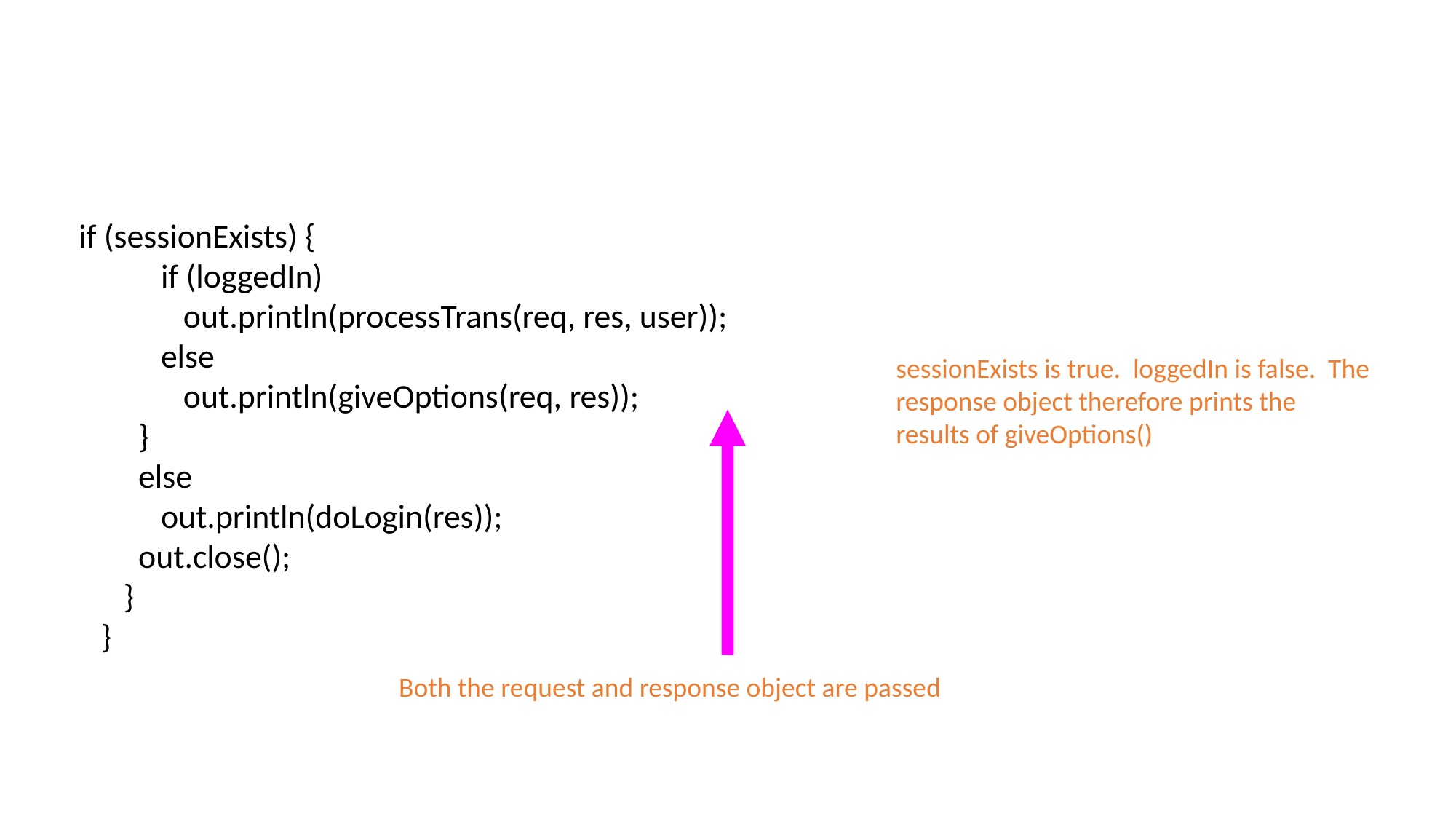

if (sessionExists) {
            if (loggedIn)
               out.println(processTrans(req, res, user));
            else
               out.println(giveOptions(req, res));
         }
         else
            out.println(doLogin(res));
         out.close();
       }
    }
sessionExists is true.  loggedIn is false.  The response object therefore prints the results of giveOptions()

Both the request and response object are passed